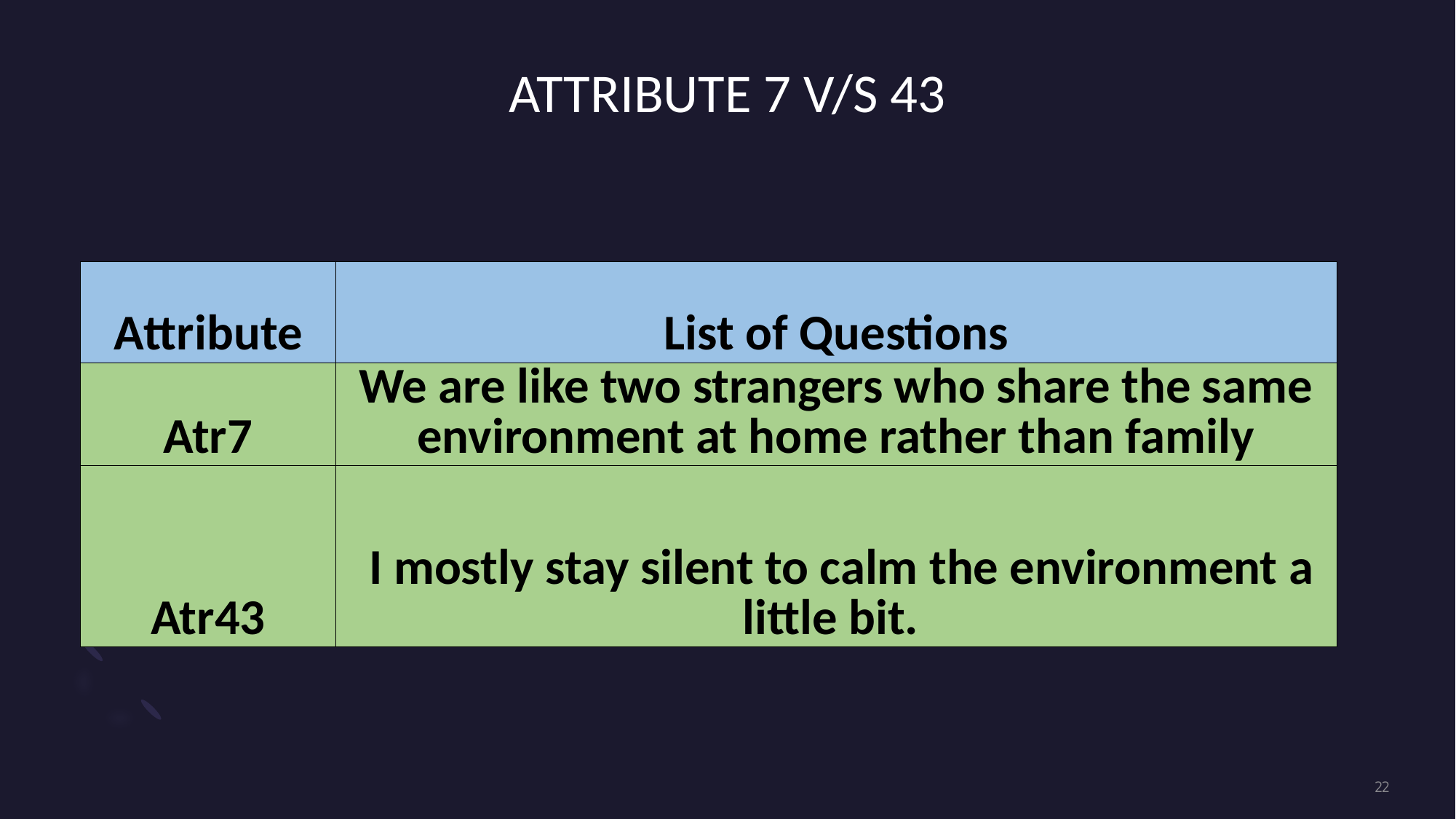

# ATTRIBUTE 7 V/S 43

| Attribute | List of Questions |
| --- | --- |
| Atr7 | We are like two strangers who share the same environment at home rather than family |
| Atr43 | I mostly stay silent to calm the environment a little bit. |
22